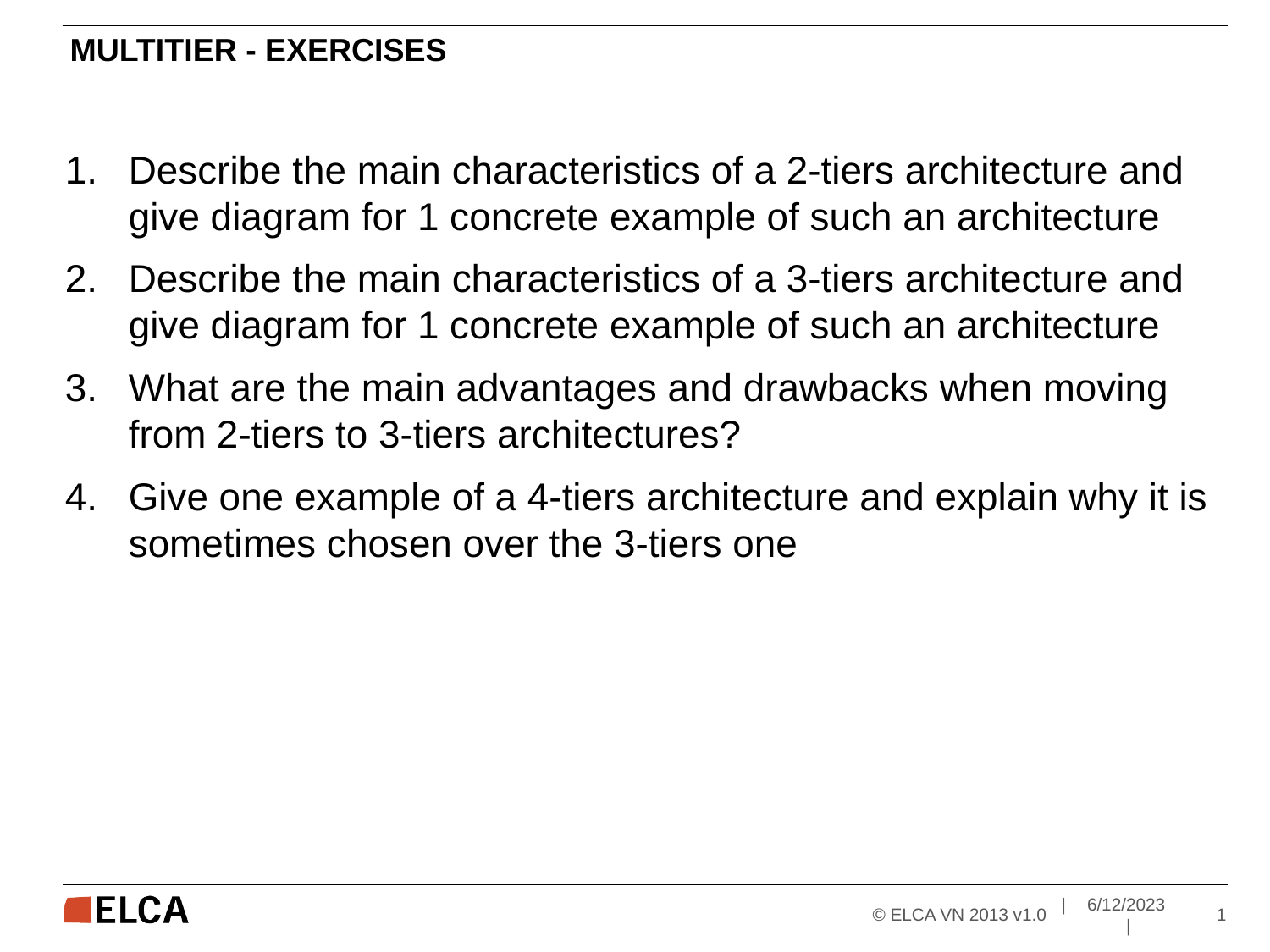

# Multitier - Exercises

Describe the main characteristics of a 2-tiers architecture and give diagram for 1 concrete example of such an architecture
Describe the main characteristics of a 3-tiers architecture and give diagram for 1 concrete example of such an architecture
What are the main advantages and drawbacks when moving from 2-tiers to 3-tiers architectures?
Give one example of a 4-tiers architecture and explain why it is sometimes chosen over the 3-tiers one

© ELCA VN 2013 v1.0
| 	6/12/2023	 |
1